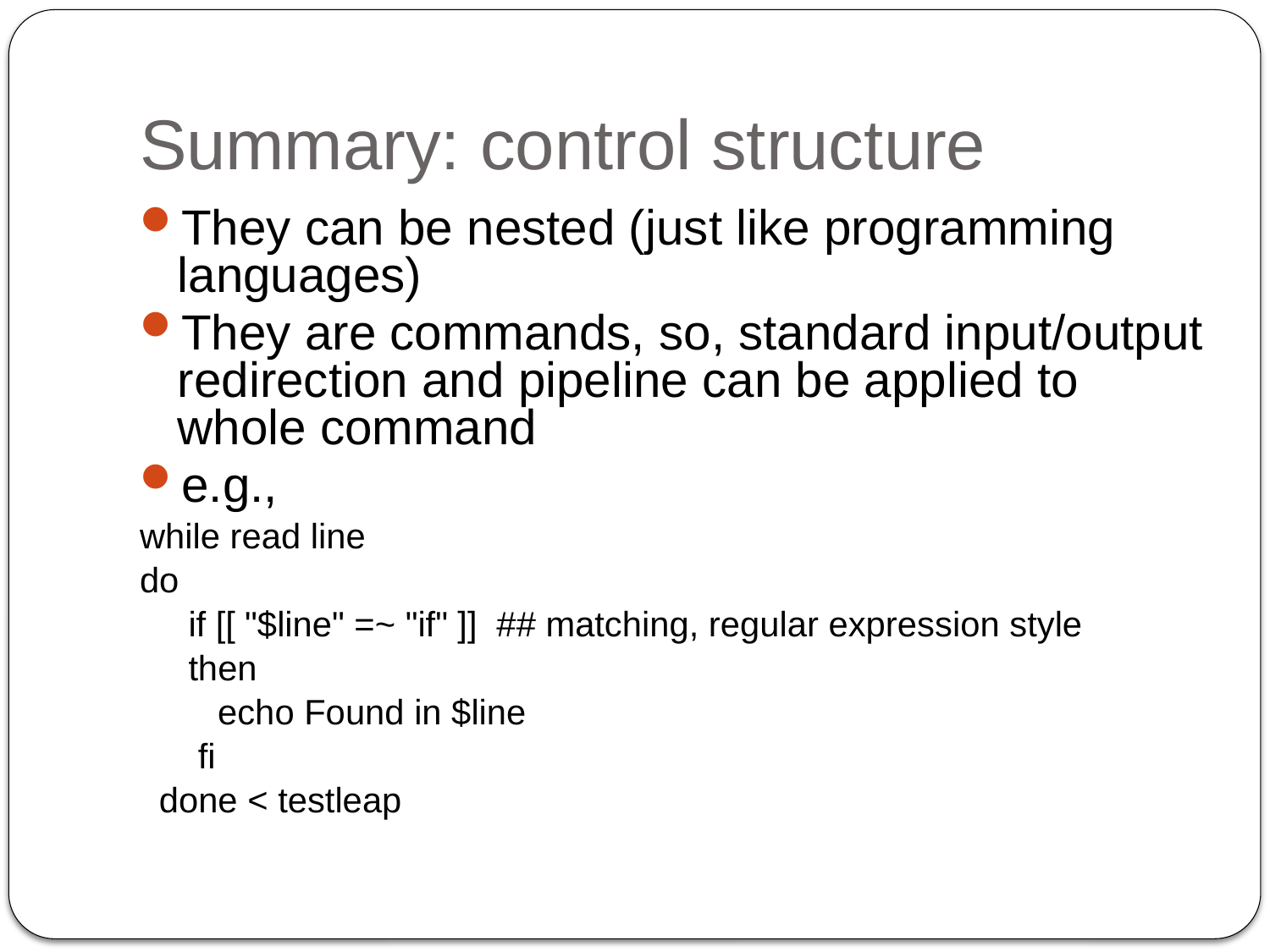

# Summary: control structure
They can be nested (just like programming languages)
They are commands, so, standard input/output redirection and pipeline can be applied to whole command
e.g.,
while read line
do
     if [[ "$line" =~ "if" ]]  ## matching, regular expression style
     then
        echo Found in $line
      fi
  done < testleap